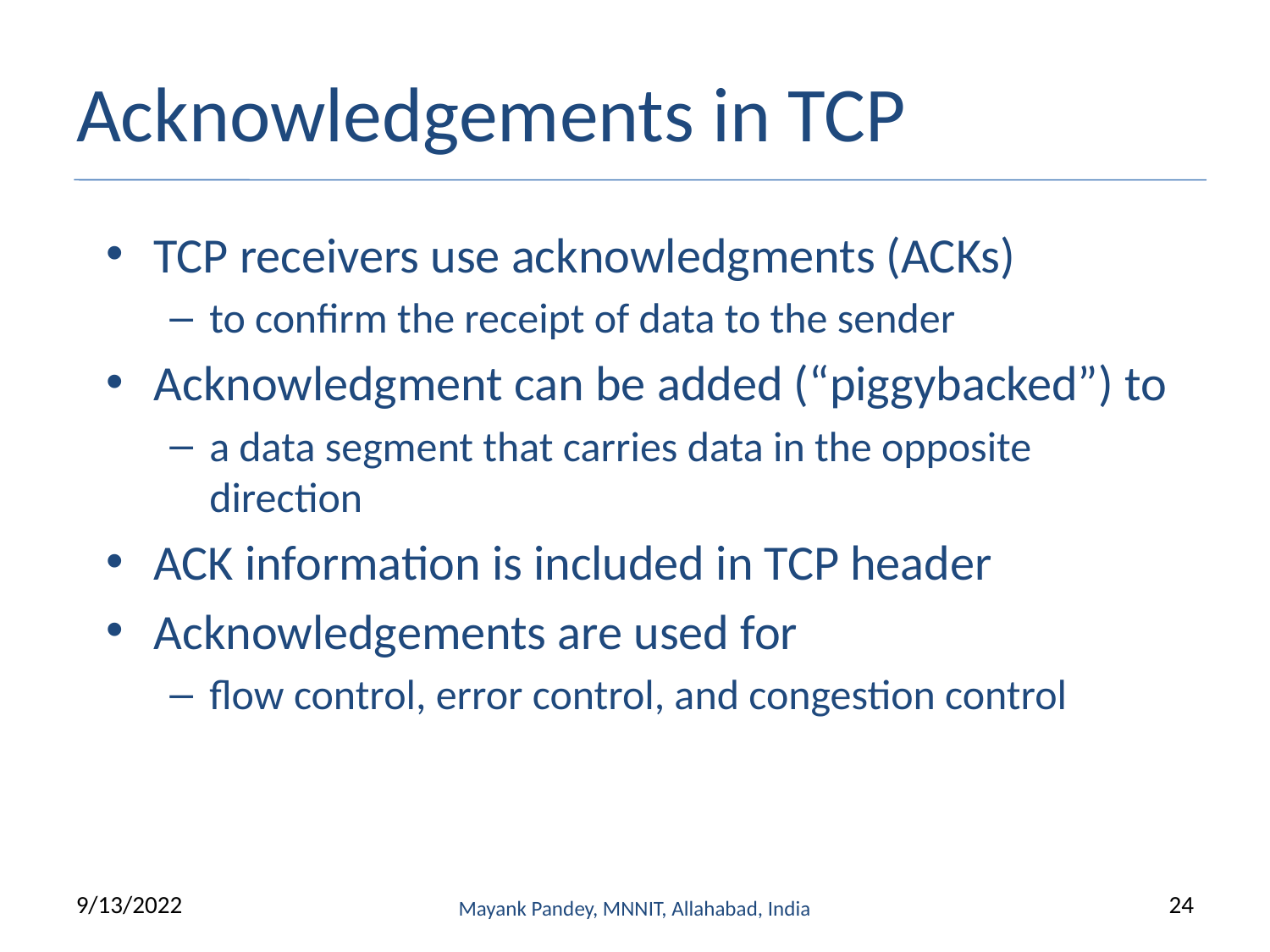

# Acknowledgements in TCP
TCP receivers use acknowledgments (ACKs)
to confirm the receipt of data to the sender
Acknowledgment can be added (“piggybacked”) to
a data segment that carries data in the opposite direction
ACK information is included in TCP header
Acknowledgements are used for
flow control, error control, and congestion control

9/13/2022
Mayank Pandey, MNNIT, Allahabad, India
24